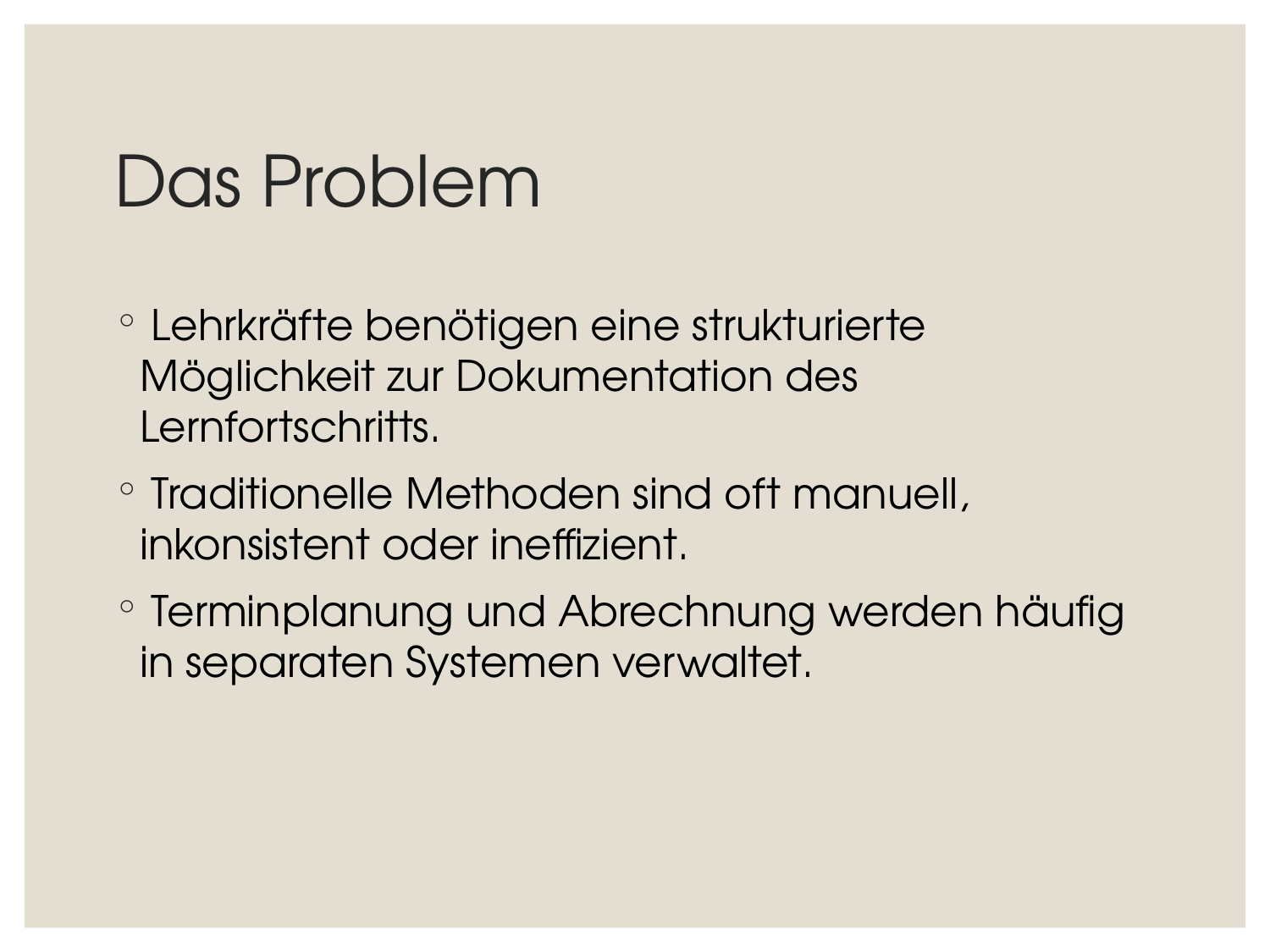

# Das Problem
 Lehrkräfte benötigen eine strukturierte Möglichkeit zur Dokumentation des Lernfortschritts.
 Traditionelle Methoden sind oft manuell, inkonsistent oder ineffizient.
 Terminplanung und Abrechnung werden häufig in separaten Systemen verwaltet.